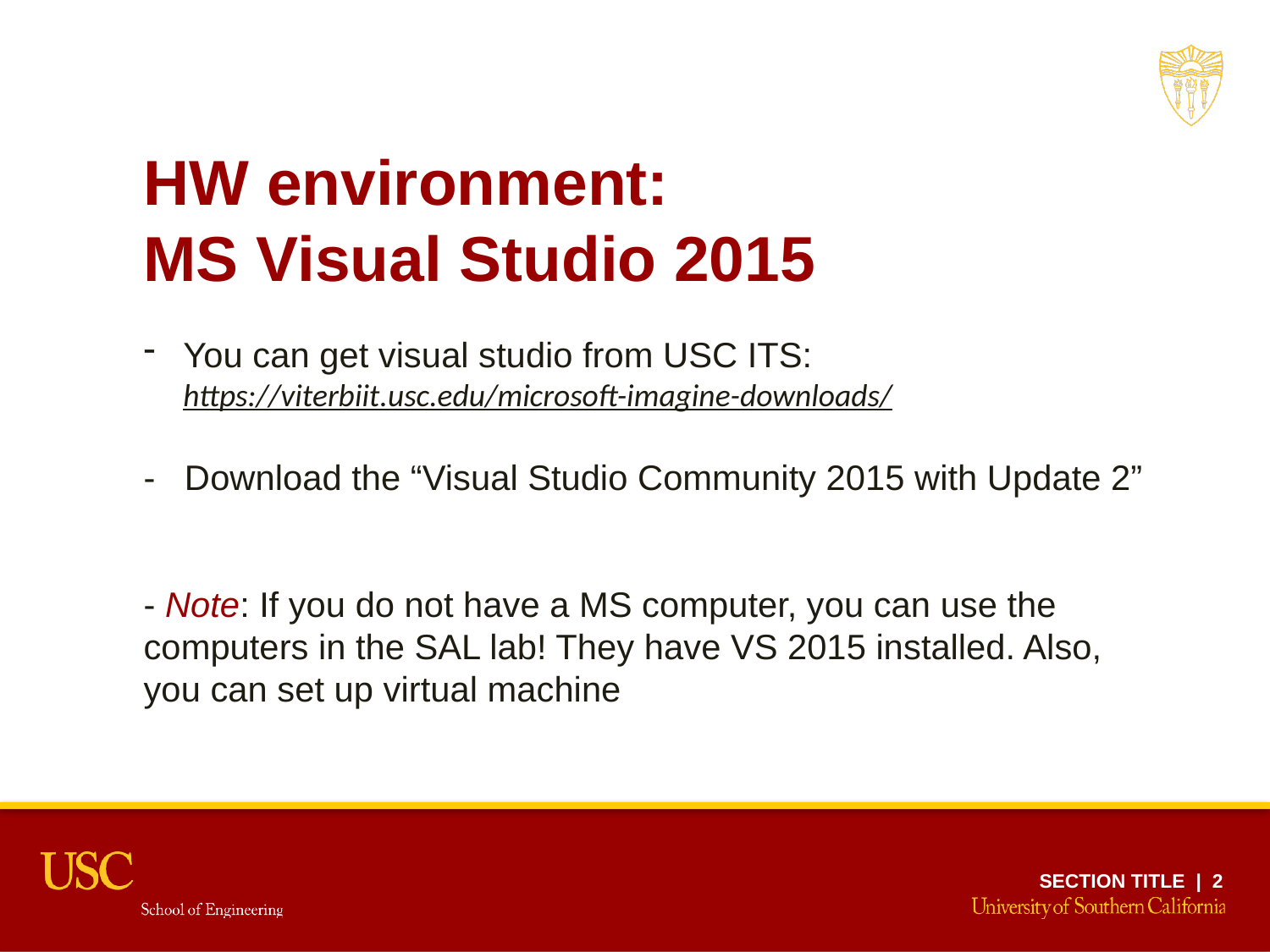

HW environment:
MS Visual Studio 2015

You can get visual studio from USC ITS:
https://viterbiit.usc.edu/microsoft-imagine-downloads/
-   Download the “Visual Studio Community 2015 with Update 2”
- Note: If you do not have a MS computer, you can use the computers in the SAL lab! They have VS 2015 installed. Also, you can set up virtual machine

SECTION TITLE  |  2